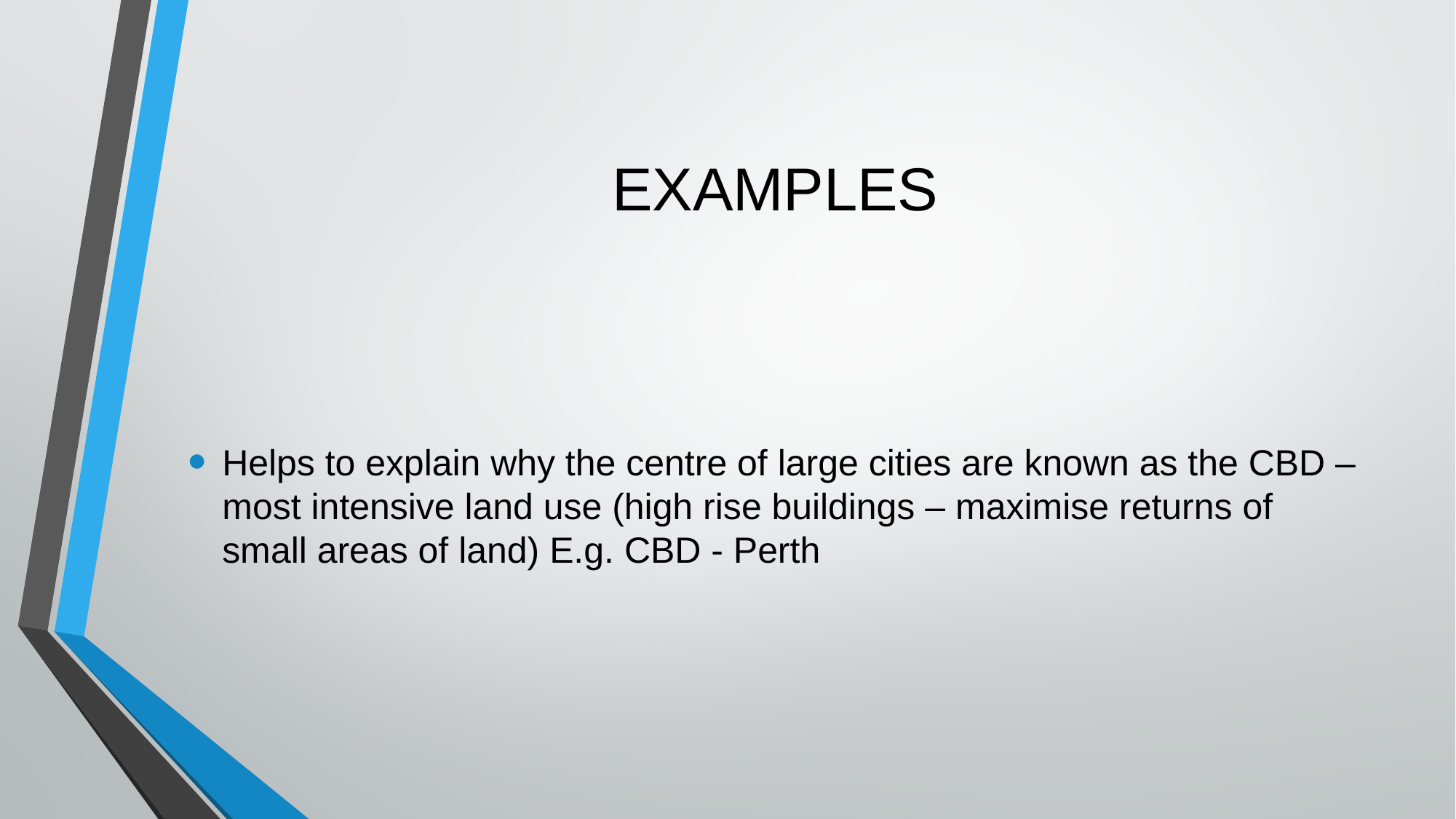

# EXAMPLES
Helps to explain why the centre of large cities are known as the CBD – most intensive land use (high rise buildings – maximise returns of small areas of land) E.g. CBD - Perth